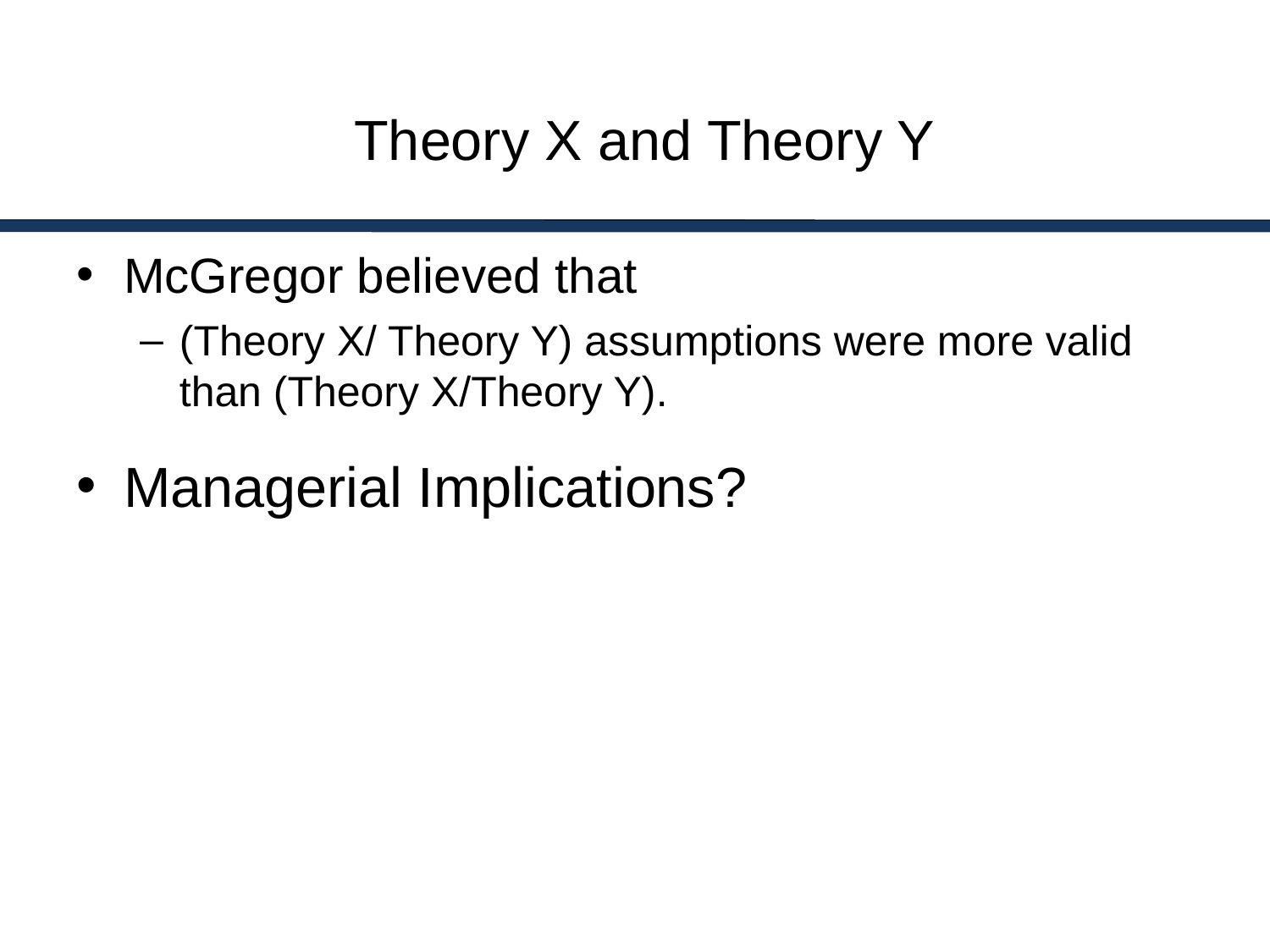

# Theory X and Theory Y
McGregor believed that
(Theory X/ Theory Y) assumptions were more valid than (Theory X/Theory Y).
Managerial Implications?

7-11